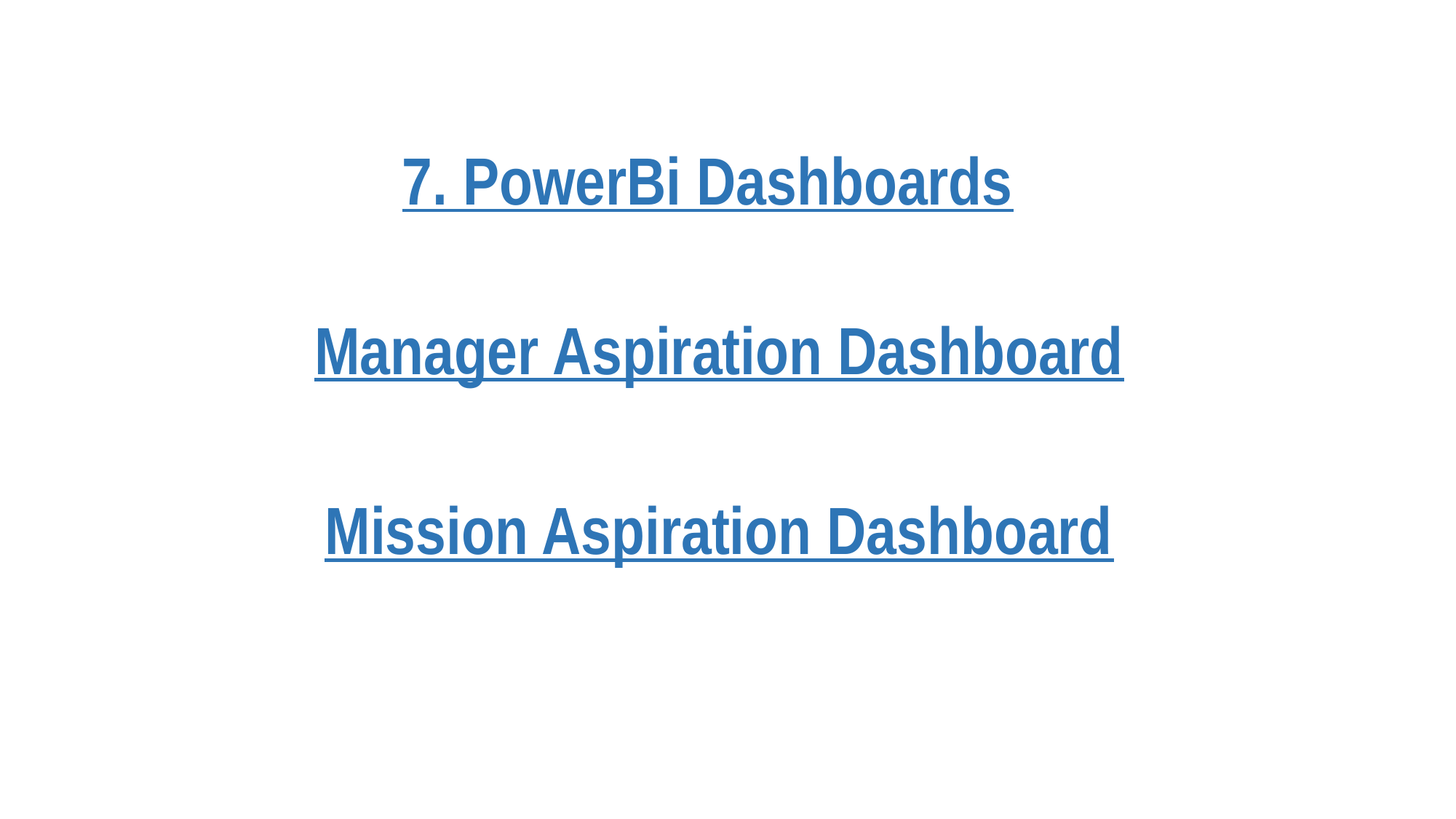

7. PowerBi Dashboards
# Manager Aspiration Dashboard
Mission Aspiration Dashboard